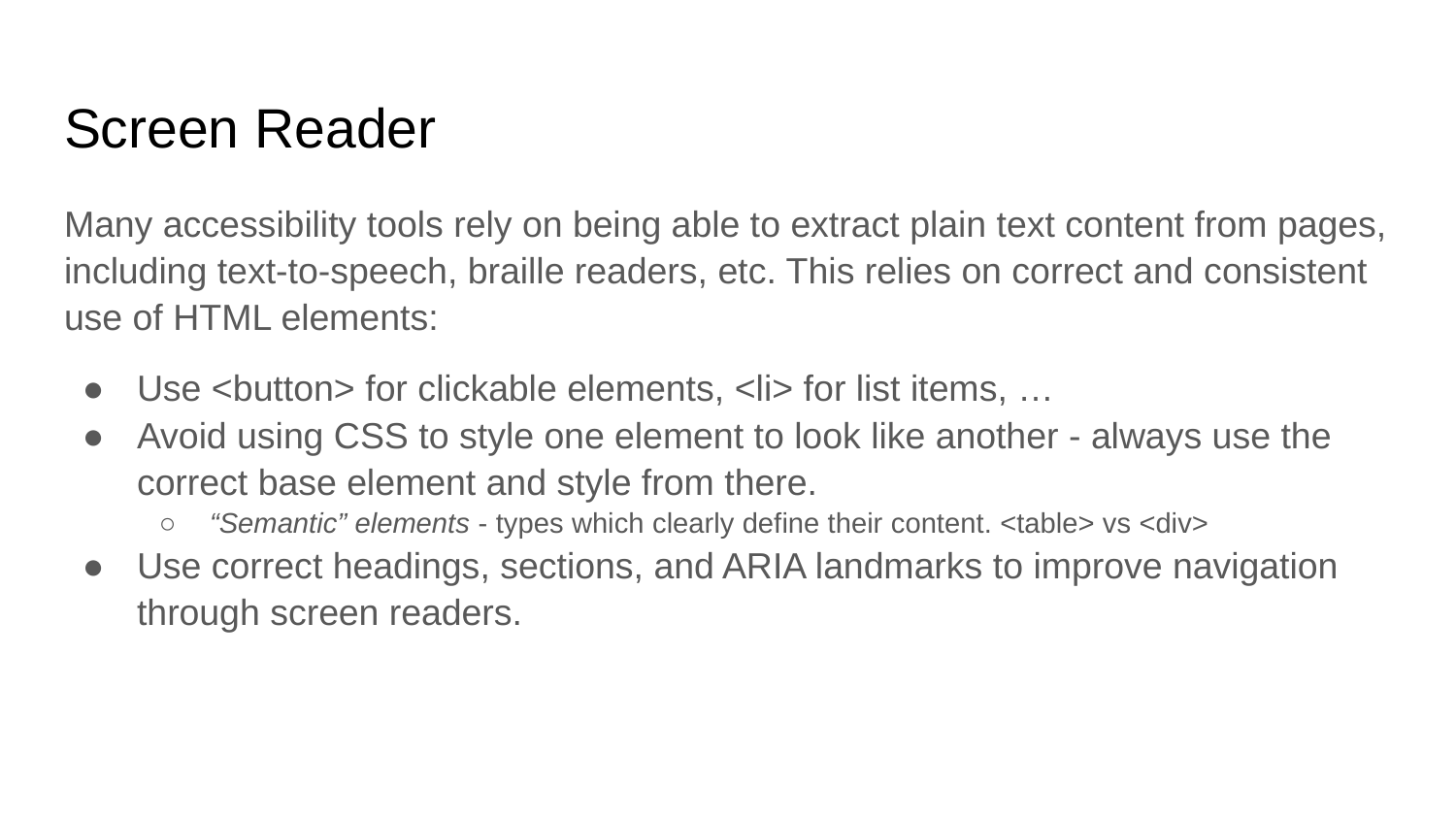

# Screen Reader
Many accessibility tools rely on being able to extract plain text content from pages, including text-to-speech, braille readers, etc. This relies on correct and consistent use of HTML elements:
Use <button> for clickable elements, <li> for list items, …
Avoid using CSS to style one element to look like another - always use the correct base element and style from there.
“Semantic” elements - types which clearly define their content. <table> vs <div>
Use correct headings, sections, and ARIA landmarks to improve navigation through screen readers.